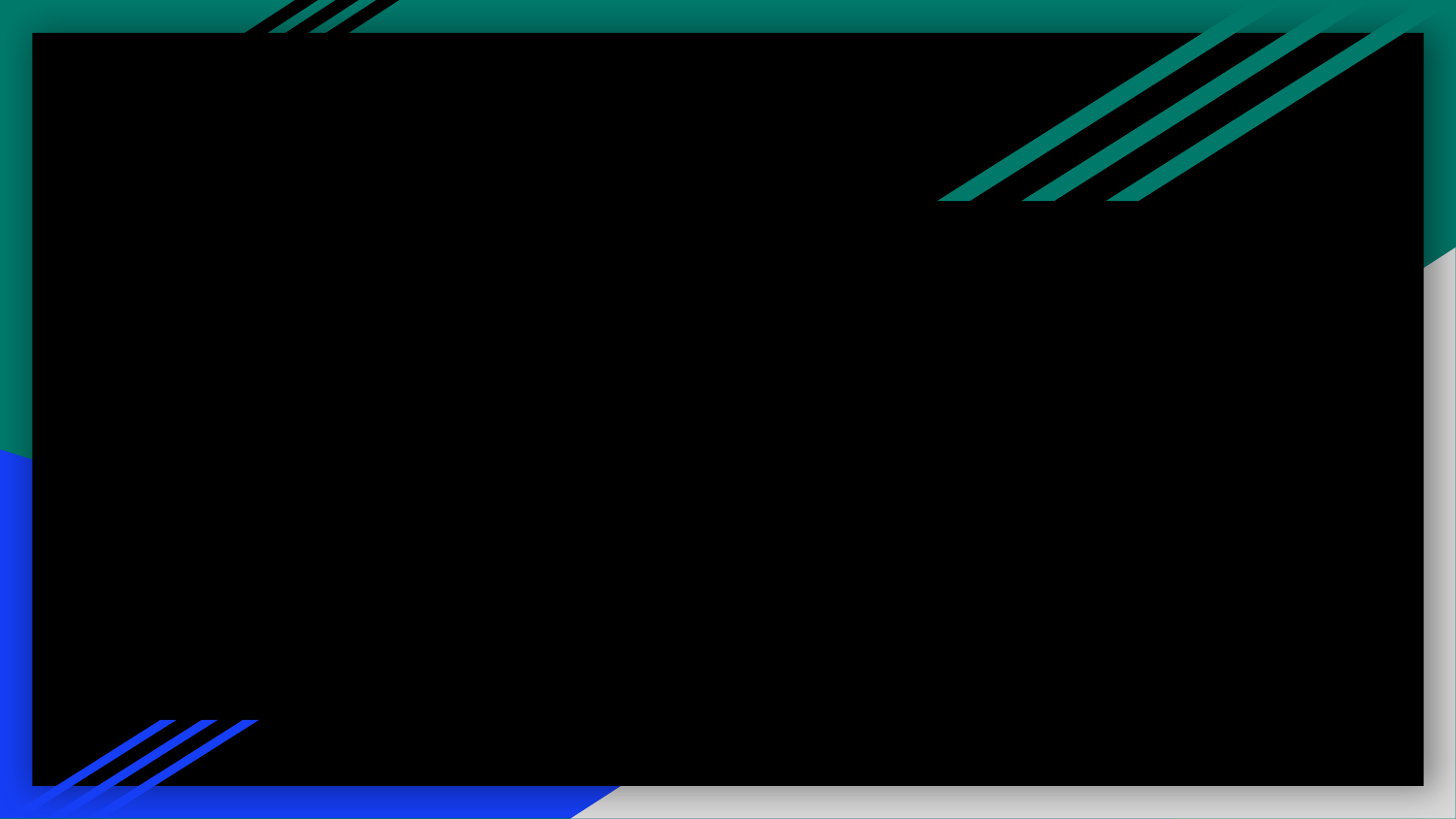

Наблюдаем:
Сама идея использовать word2vec работает.

w2v.wv.most_similar() выдает пары с большим значением близости, но семантически не связанные.
Очень много белого шума.

Зарекомендовала себя “ловля на живца”, по заранее составленным спискам хороших и плохих слов.

Для разбора такого вывода требуется человек, желательно представляющий, что такое этот entity.